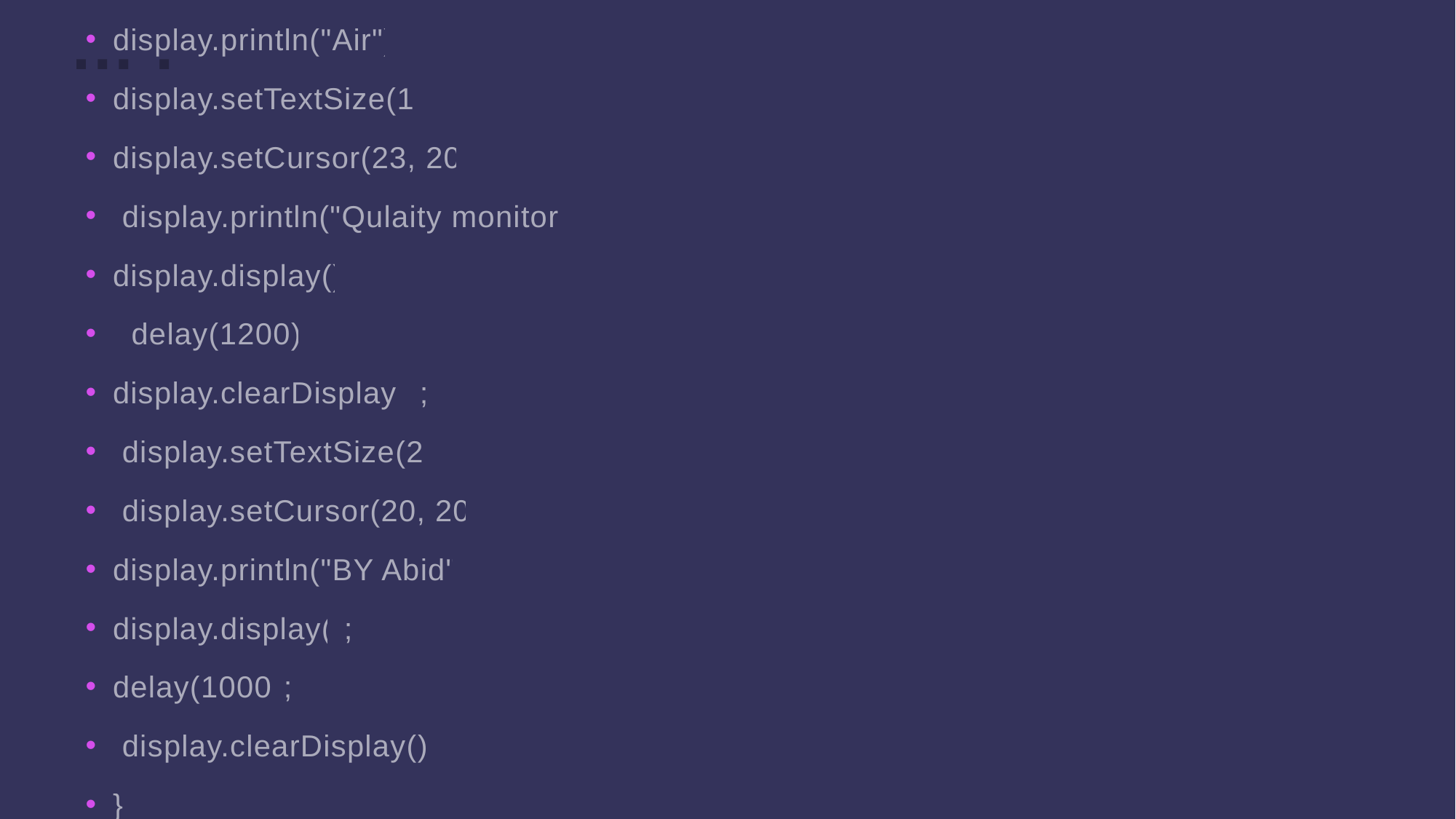

# … .
display.println("Air");
display.setTextSize(1);
display.setCursor(23, 20);
 display.println("Qulaity monitor");
display.display();
  delay(1200);
display.clearDisplay();
 display.setTextSize(2);
 display.setCursor(20, 20);
display.println("BY Abid");
display.display();
delay(1000);
 display.clearDisplay();
}